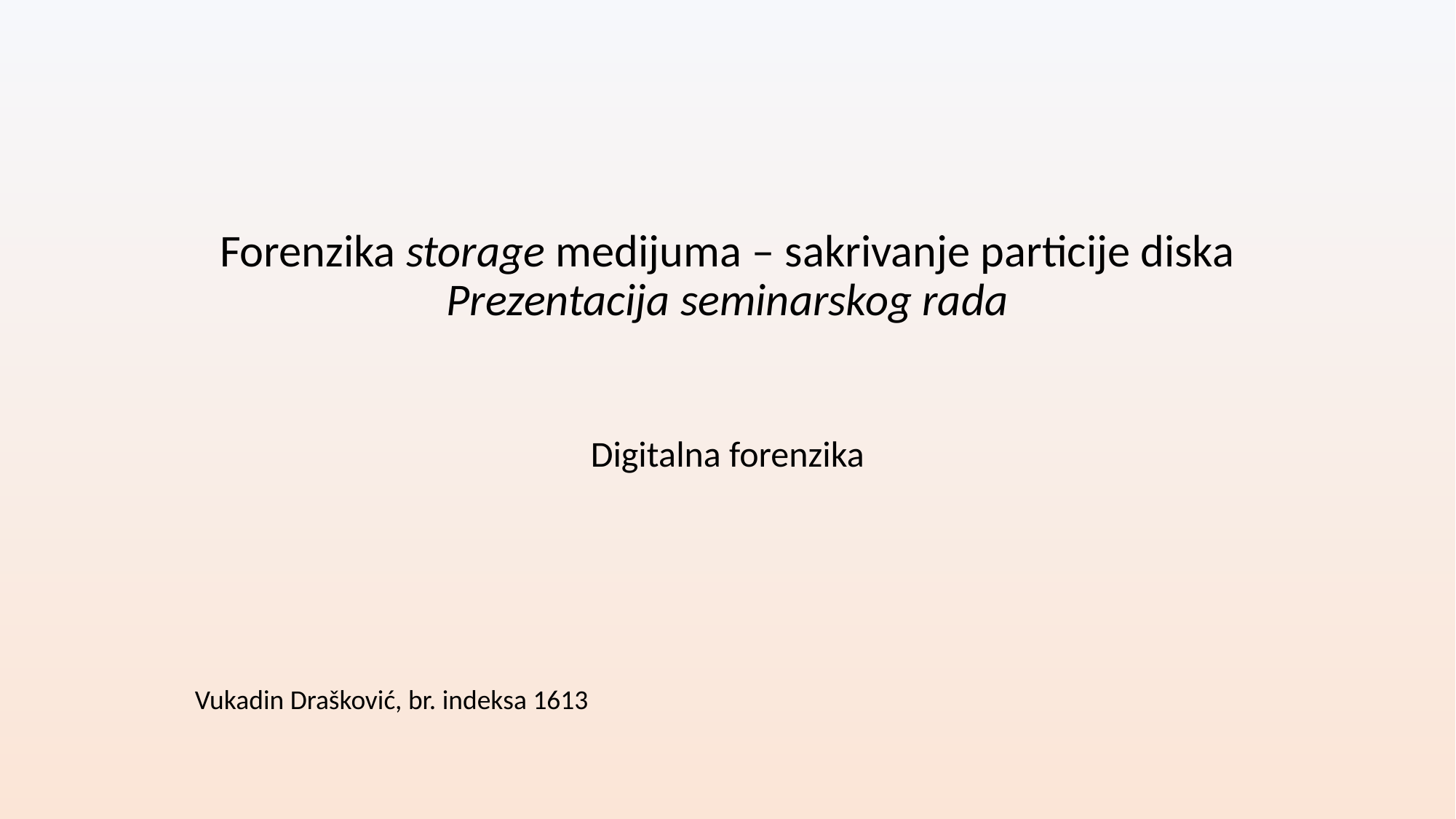

# Forenzika storage medijuma – sakrivanje particije diska Prezentacija seminarskog rada
Digitalna forenzika
Vukadin Drašković, br. indeksa 1613